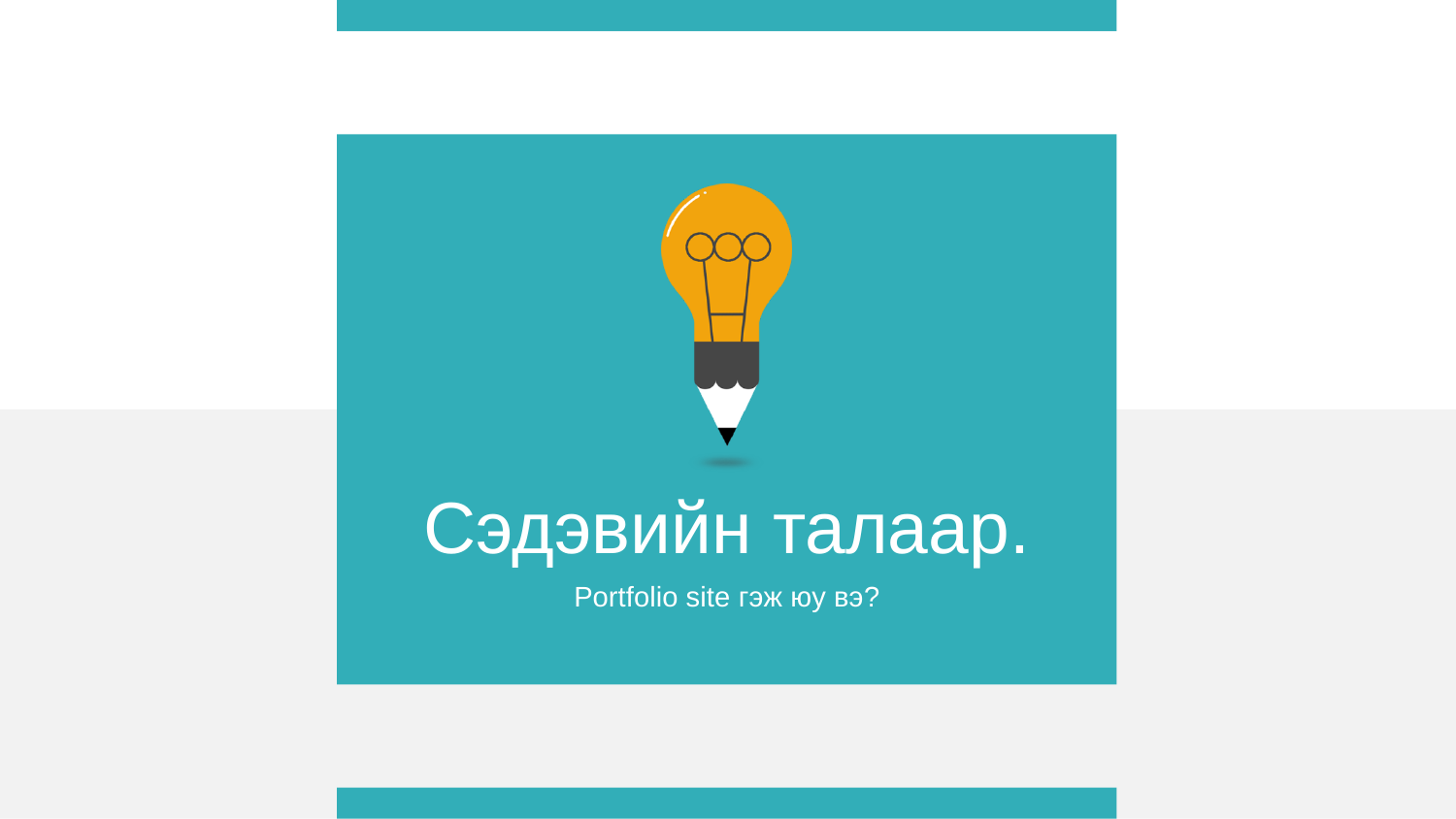

Сэдэвийн талаар.
Portfolio site гэж юу вэ?